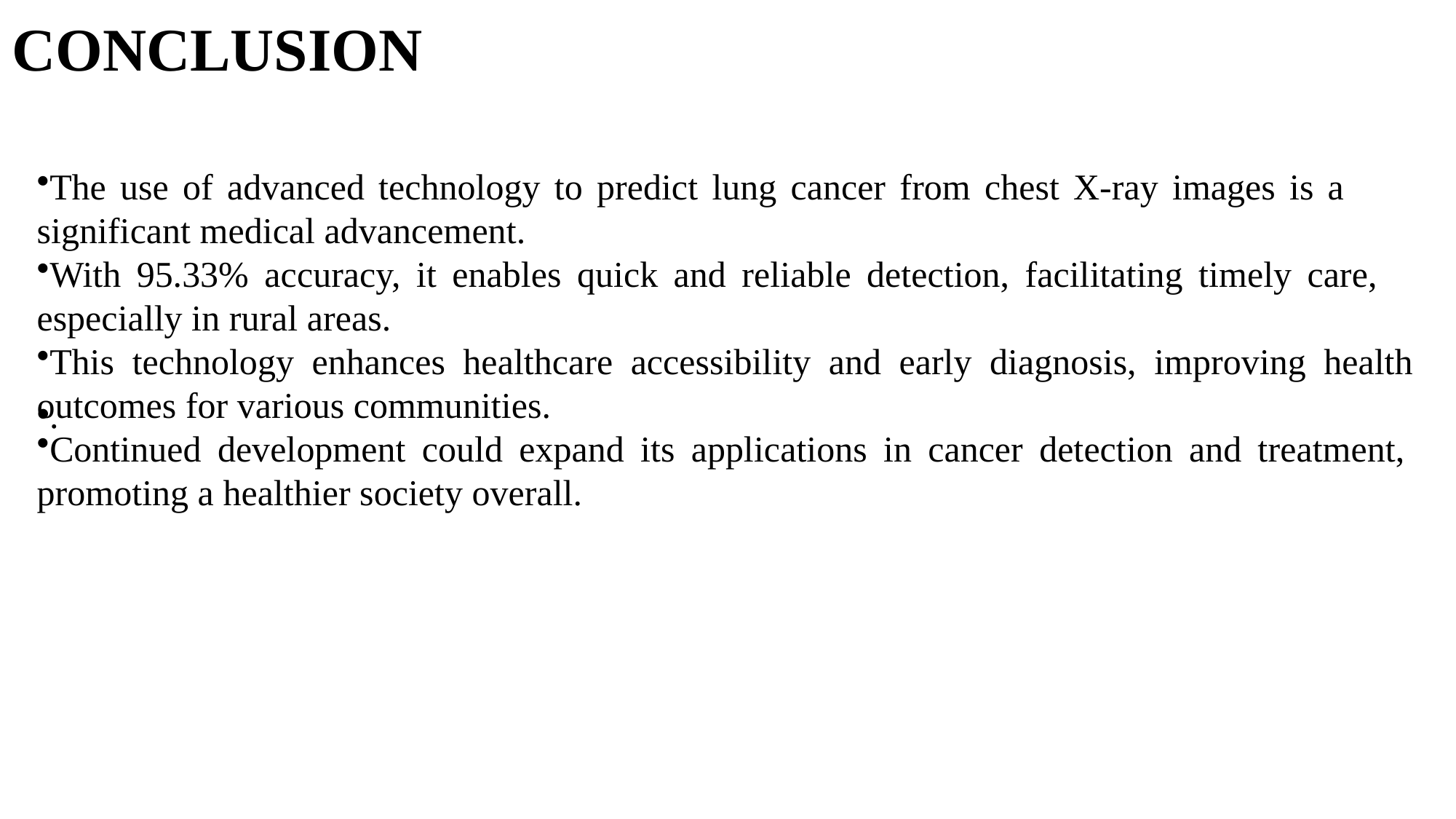

# CONCLUSION

The use of advanced technology to predict lung cancer from chest X-ray images is a  	significant medical advancement.
With 95.33% accuracy, it enables quick and reliable detection, facilitating timely care, 	especially in rural areas.
This technology enhances healthcare accessibility and early diagnosis, improving health	outcomes for various communities.
Continued development could expand its applications in cancer detection and treatment, 	promoting a healthier society overall.
.